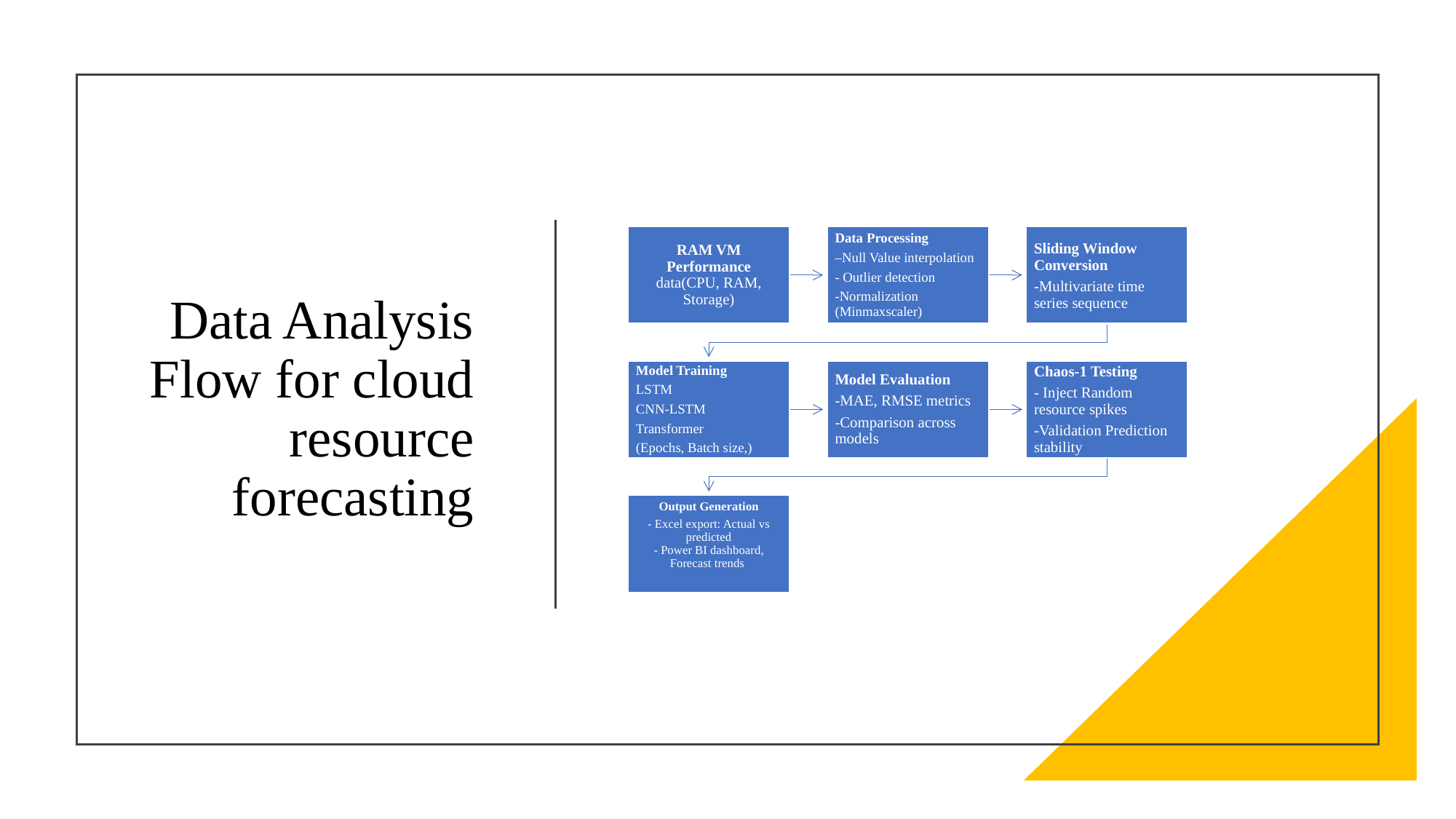

# Data Analysis Flow for cloud resource forecasting

RAM VM Performance data(CPU, RAM, Storage)

Data Processing
–Null Value interpolation
- Outlier detection
-Normalization (Minmaxscaler)

Sliding Window Conversion
-Multivariate time series sequence

Model Training
LSTM
CNN-LSTM
Transformer
(Epochs, Batch size,)

Model Evaluation
-MAE, RMSE metrics
-Comparison across models

Chaos-1 Testing
- Inject Random resource spikes
-Validation Prediction stability
Output Generation
- Excel export: Actual vs predicted
- Power BI dashboard, Forecast trends